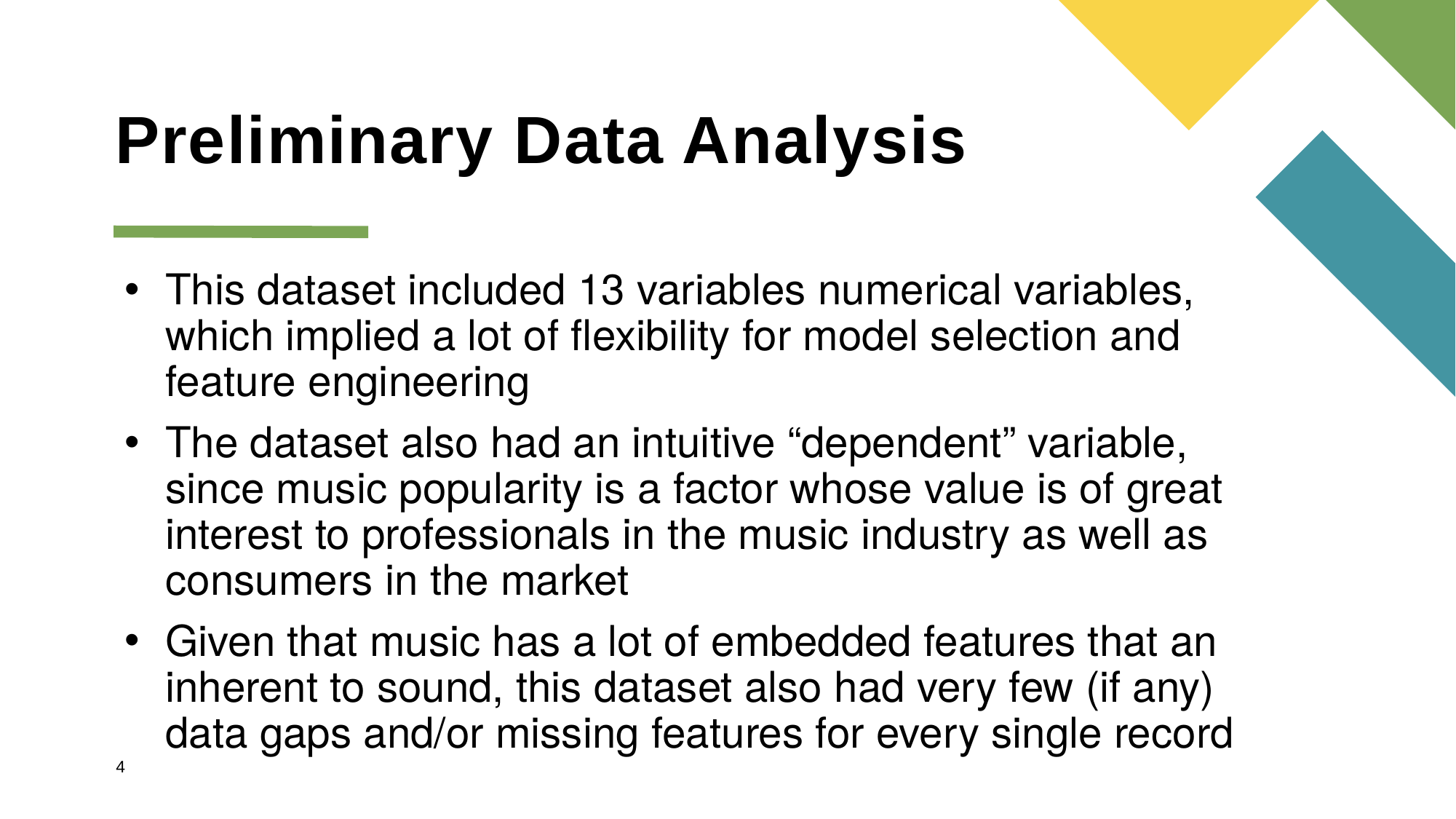

# Preliminary Data Analysis
This dataset included 13 variables numerical variables, which implied a lot of flexibility for model selection and feature engineering
The dataset also had an intuitive “dependent” variable, since music popularity is a factor whose value is of great interest to professionals in the music industry as well as consumers in the market
Given that music has a lot of embedded features that an inherent to sound, this dataset also had very few (if any) data gaps and/or missing features for every single record

4